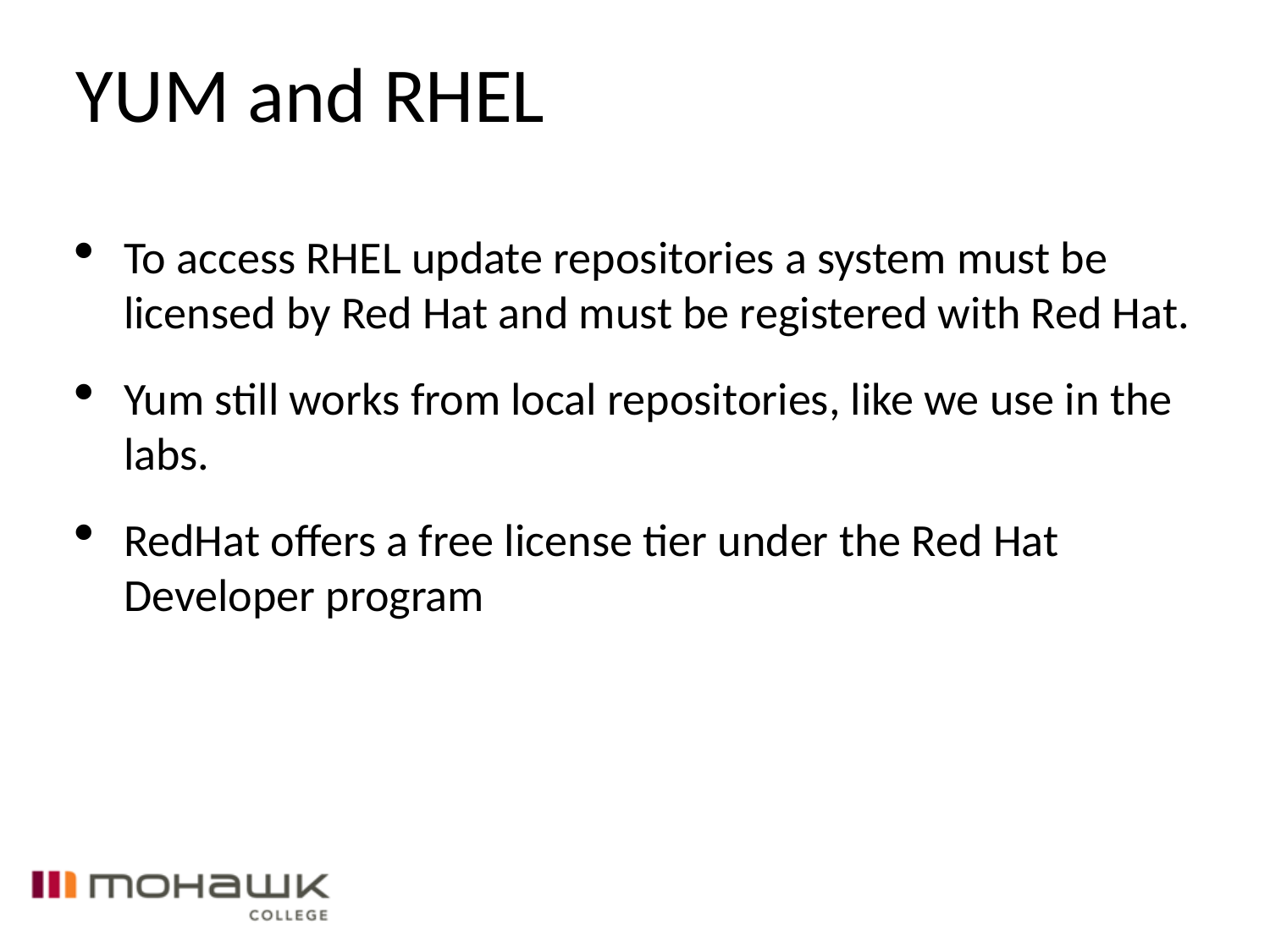

YUM and RHEL
To access RHEL update repositories a system must be licensed by Red Hat and must be registered with Red Hat.
Yum still works from local repositories, like we use in the labs.
RedHat offers a free license tier under the Red Hat Developer program